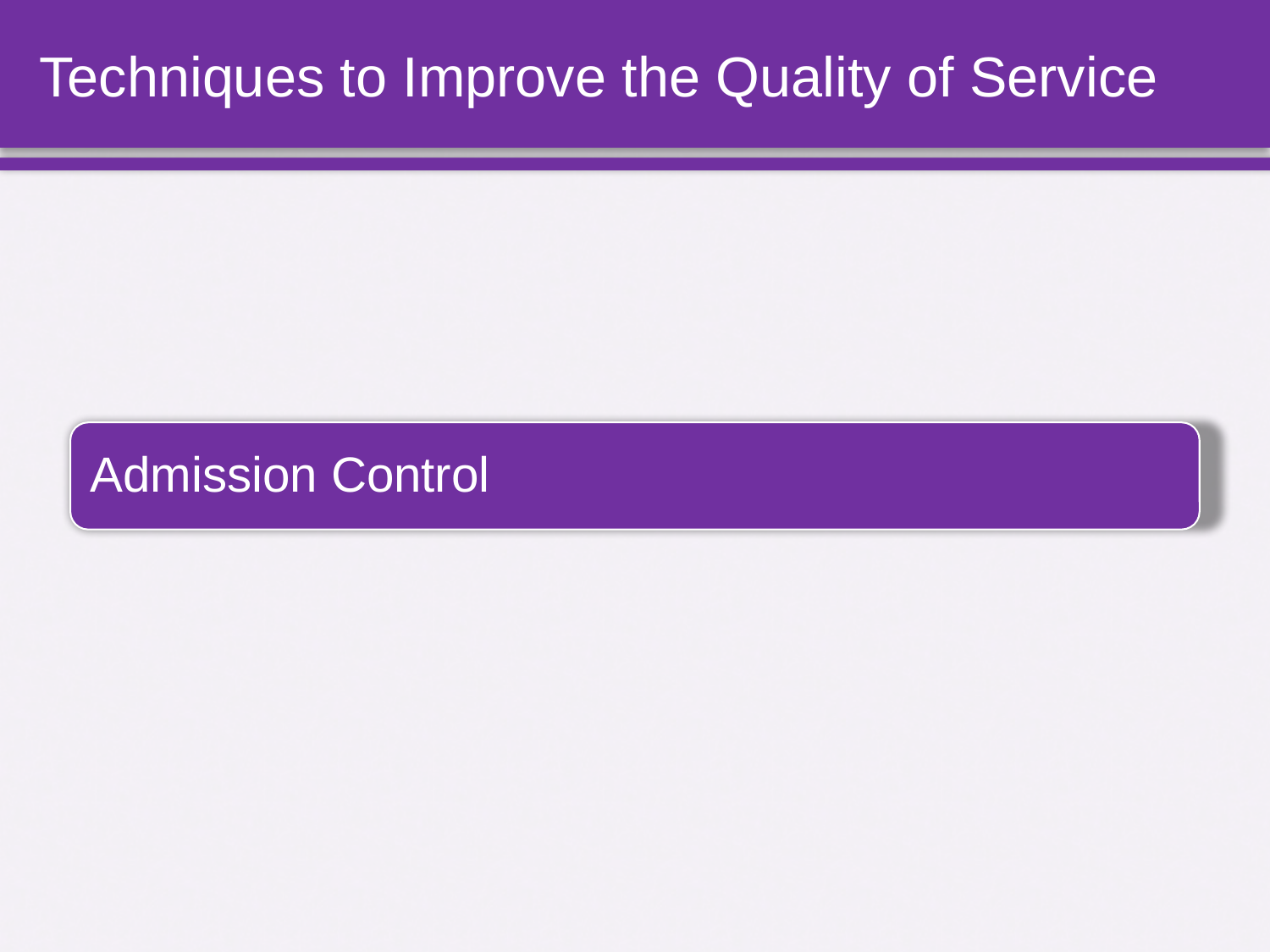

# Techniques to Improve the Quality of Service

Admission Control